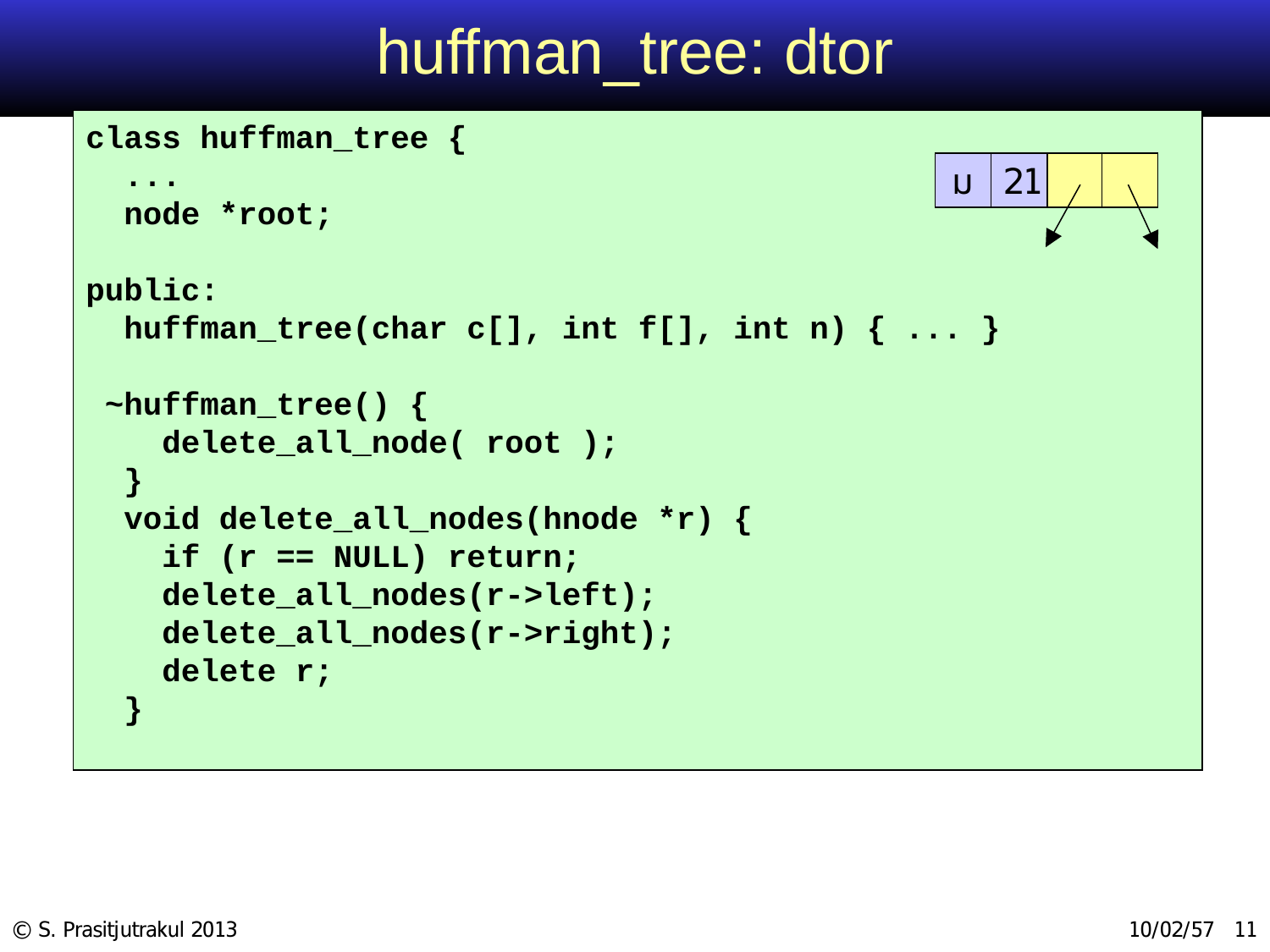

# huffman_tree: dtor
class huffman_tree {
  ...
  node *root;

public:
  huffman_tree(char c[], int f[], int n) { ... }

 ~huffman_tree() {
    delete_all_node( root );
  }
  void delete_all_nodes(hnode *r) {
    if (r == NULL) return;
    delete_all_nodes(r->left);
    delete_all_nodes(r->right);
    delete r;
  }

ม
21